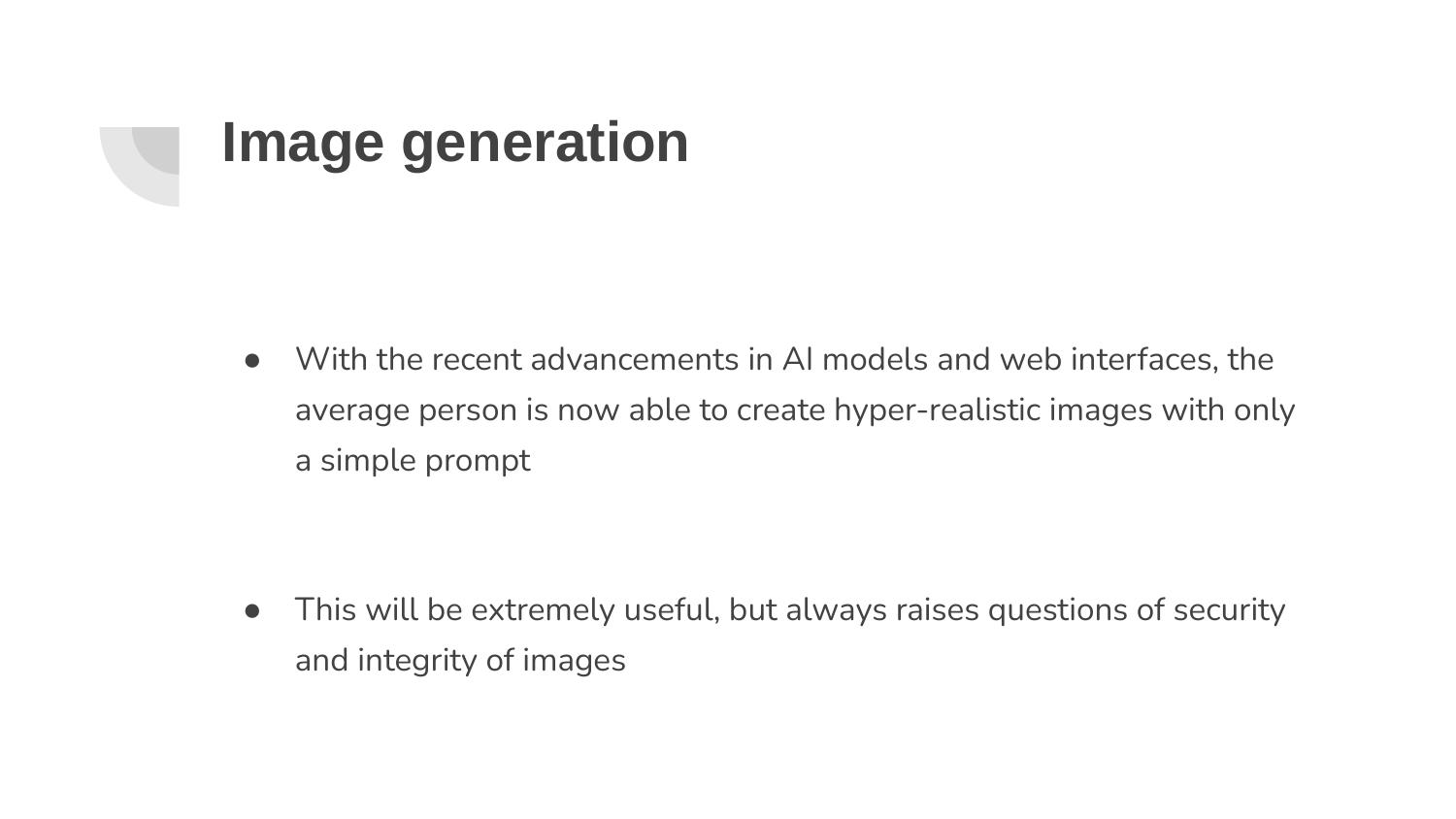

# Image generation
With the recent advancements in AI models and web interfaces, the average person is now able to create hyper-realistic images with only a simple prompt

This will be extremely useful, but always raises questions of security and integrity of images